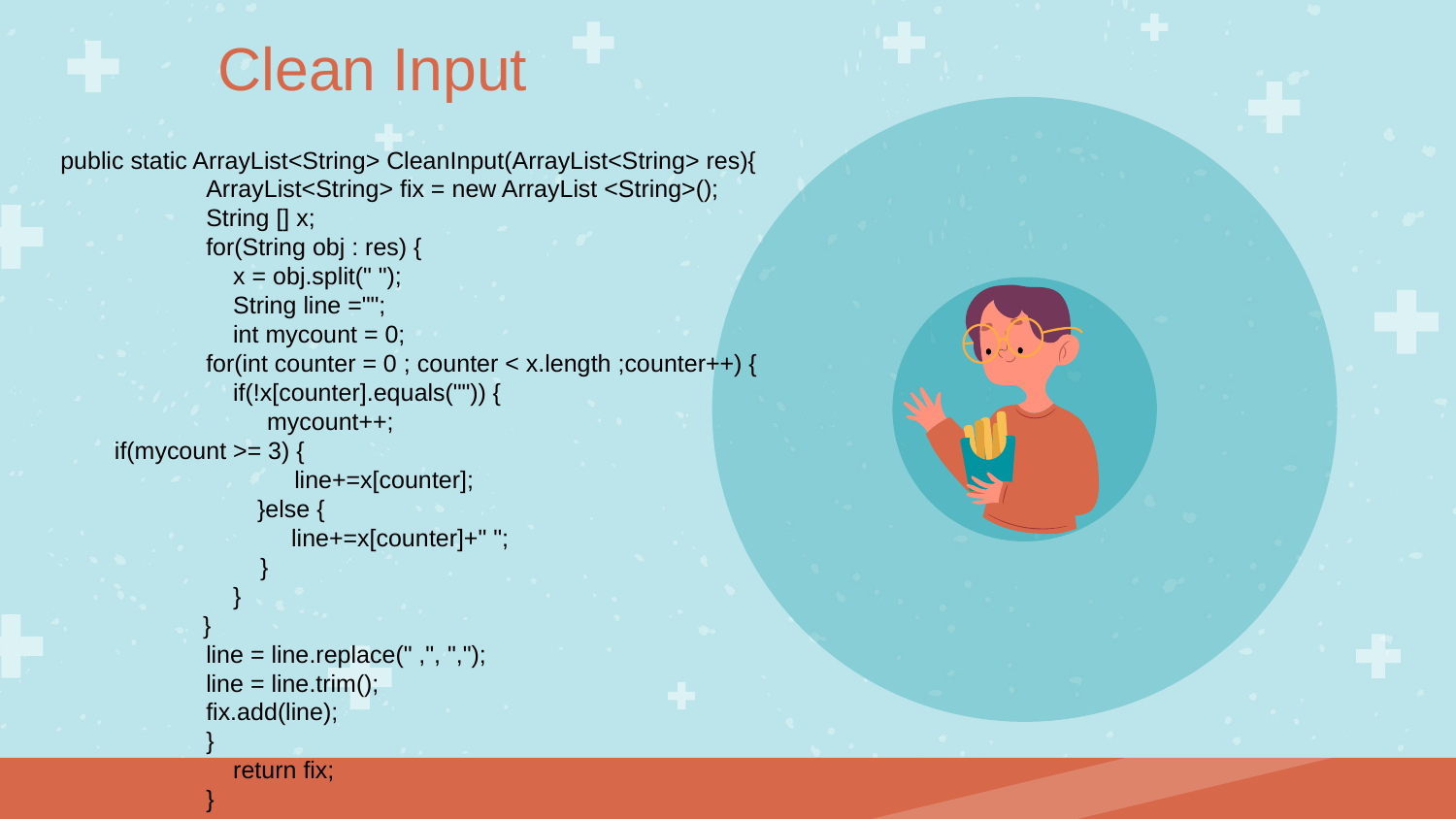

# Clean Input

public static ArrayList<String> CleanInput(ArrayList<String> res){
	ArrayList<String> fix = new ArrayList <String>();
	String [] x;
	for(String obj : res) {
	    x = obj.split(" ");
	    String line ="";
	    int mycount = 0;
	for(int counter = 0 ; counter < x.length ;counter++) {
	    if(!x[counter].equals("")) {
	         mycount++;			         if(mycount >= 3) {
	             line+=x[counter];
                             }else {
                                  line+=x[counter]+" ";
	        }
	    }
                     }
	line = line.replace(" ,", ",");
	line = line.trim();
	fix.add(line);
	}
	    return fix;
	}